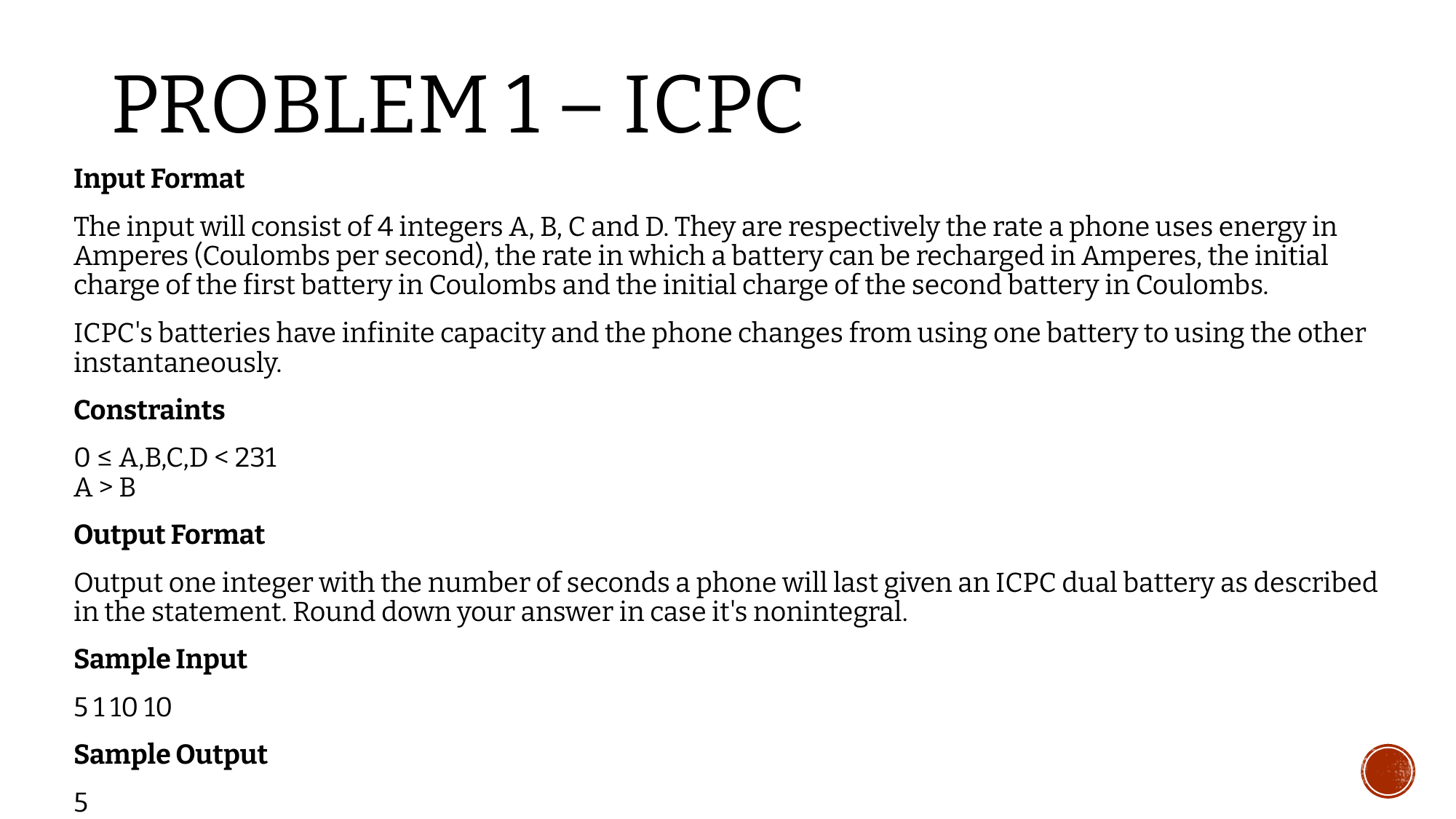

# Problem 1 – ICPC
Input Format
The input will consist of 4 integers A, B, C and D. They are respectively the rate a phone uses energy in Amperes (Coulombs per second), the rate in which a battery can be recharged in Amperes, the initial charge of the first battery in Coulombs and the initial charge of the second battery in Coulombs.
ICPC's batteries have infinite capacity and the phone changes from using one battery to using the other instantaneously.
Constraints
0 ≤ A,B,C,D < 231
A > B
Output Format
Output one integer with the number of seconds a phone will last given an ICPC dual battery as described in the statement. Round down your answer in case it's nonintegral.
Sample Input
5 1 10 10
Sample Output
5